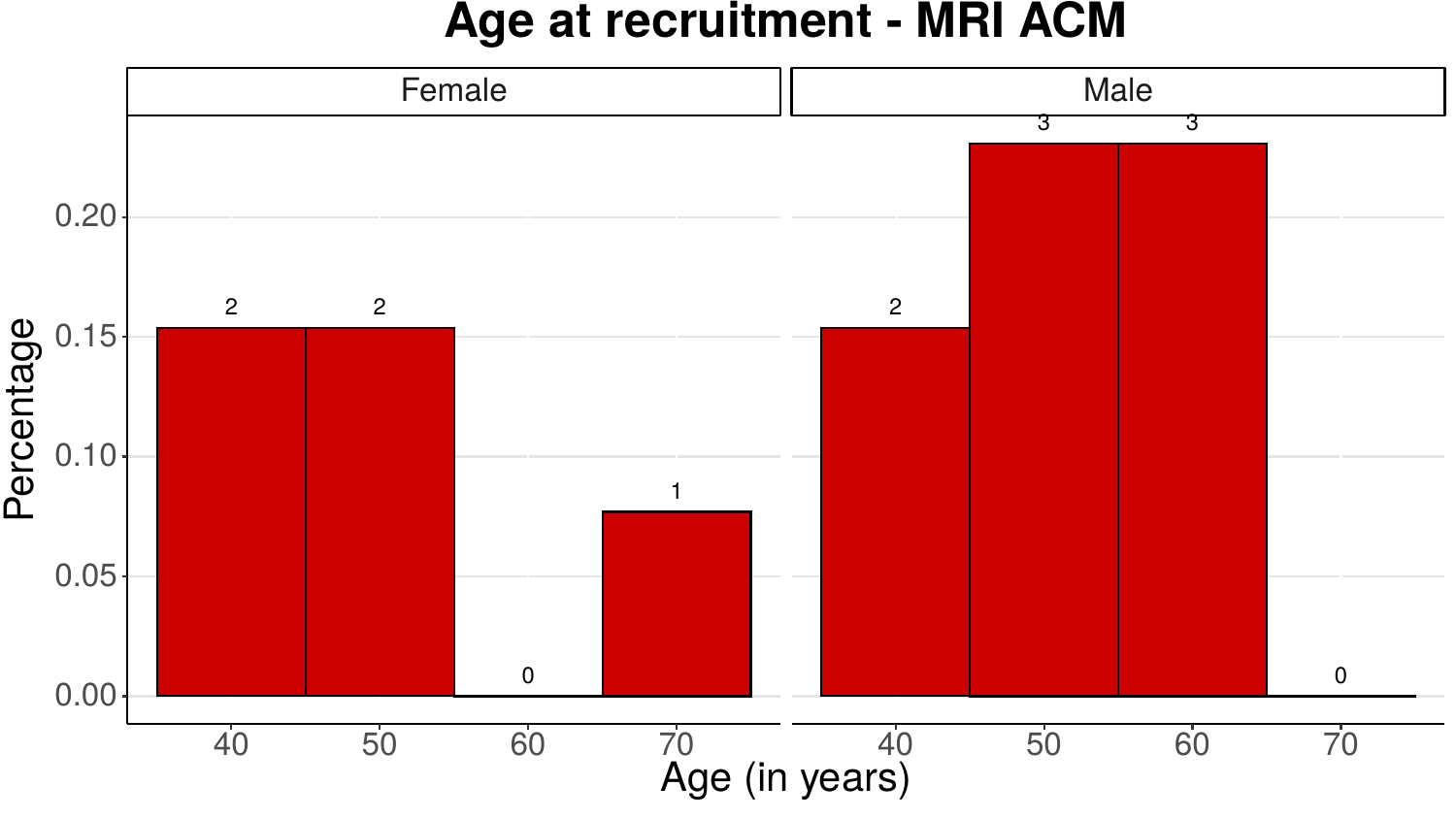

Age at recruitment - MRI ACM

Female
Male
3
3

0.20

2
2
2
0.15

Percentage
0.10

1

0.05

0
0
0.00

60
60
40
40
50
70
50
70
Age (in years)